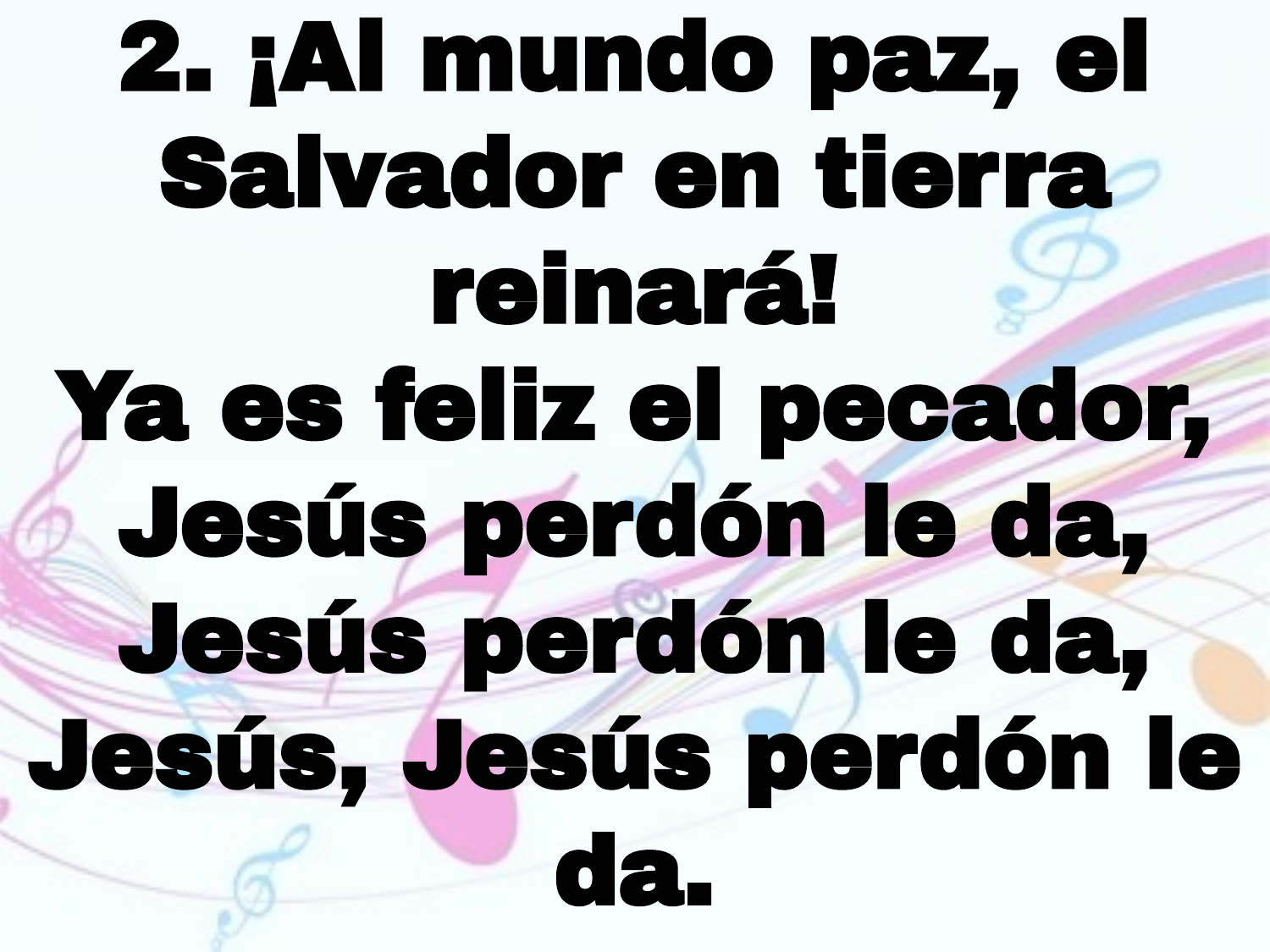

2. ¡Al mundo paz, el Salvador en tierra
reinará!
Ya es feliz el pecador,
Jesús perdón le da, Jesús perdón le da,
Jesús, Jesús perdón le da.